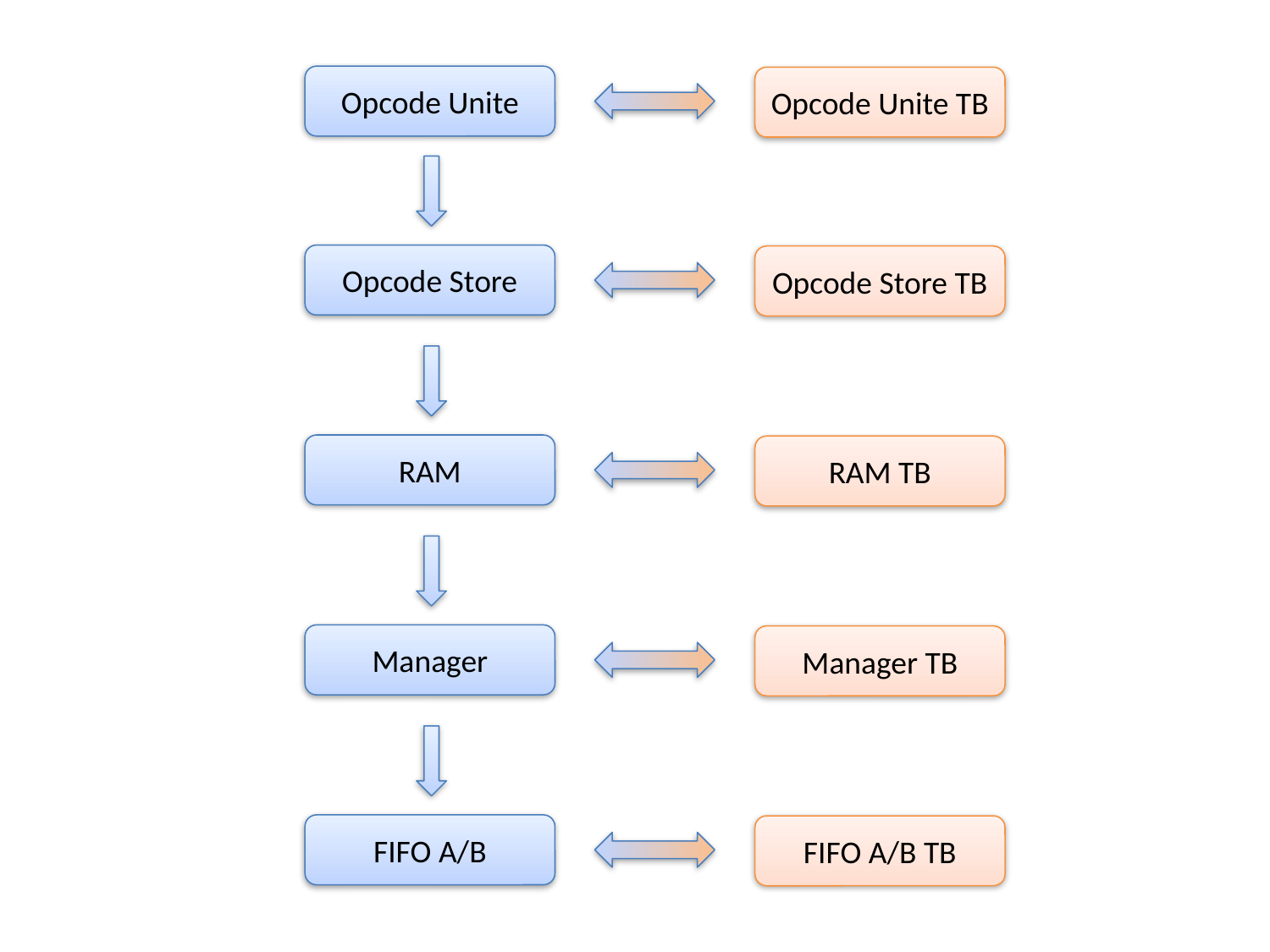

Opcode Unite
Opcode Unite TB

Opcode Store
Opcode Store TB

RAM
RAM TB

Manager
Manager TB

FIFO A/B
FIFO A/B TB